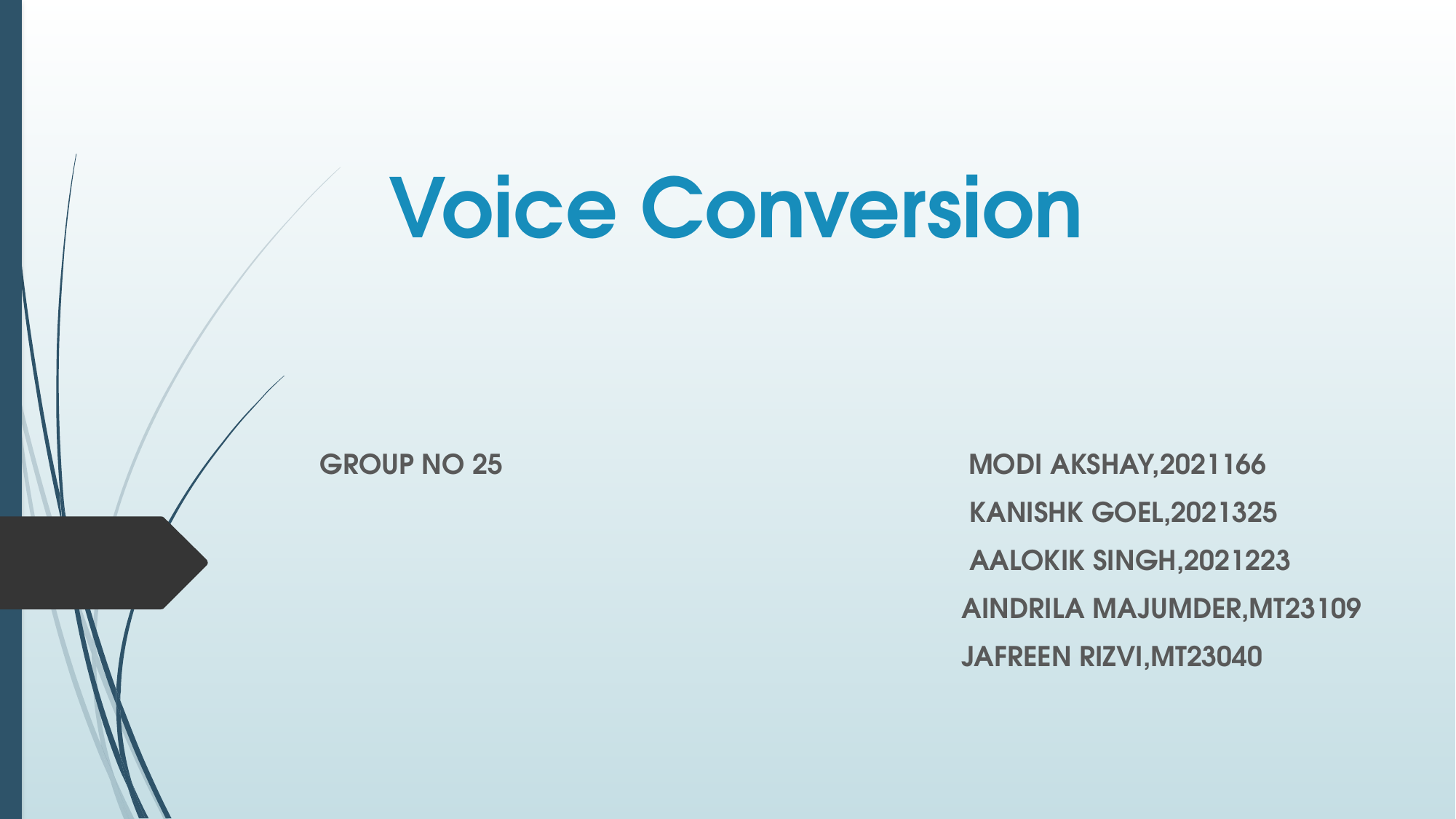

# Voice Conversion
GROUP NO 25                                                             MODI AKSHAY,2021166
                                                                                     KANISHK GOEL,2021325
                                                                                     AALOKIK SINGH,2021223
                                                                                    AINDRILA MAJUMDER,MT23109
                                                                                    JAFREEN RIZVI,MT23040